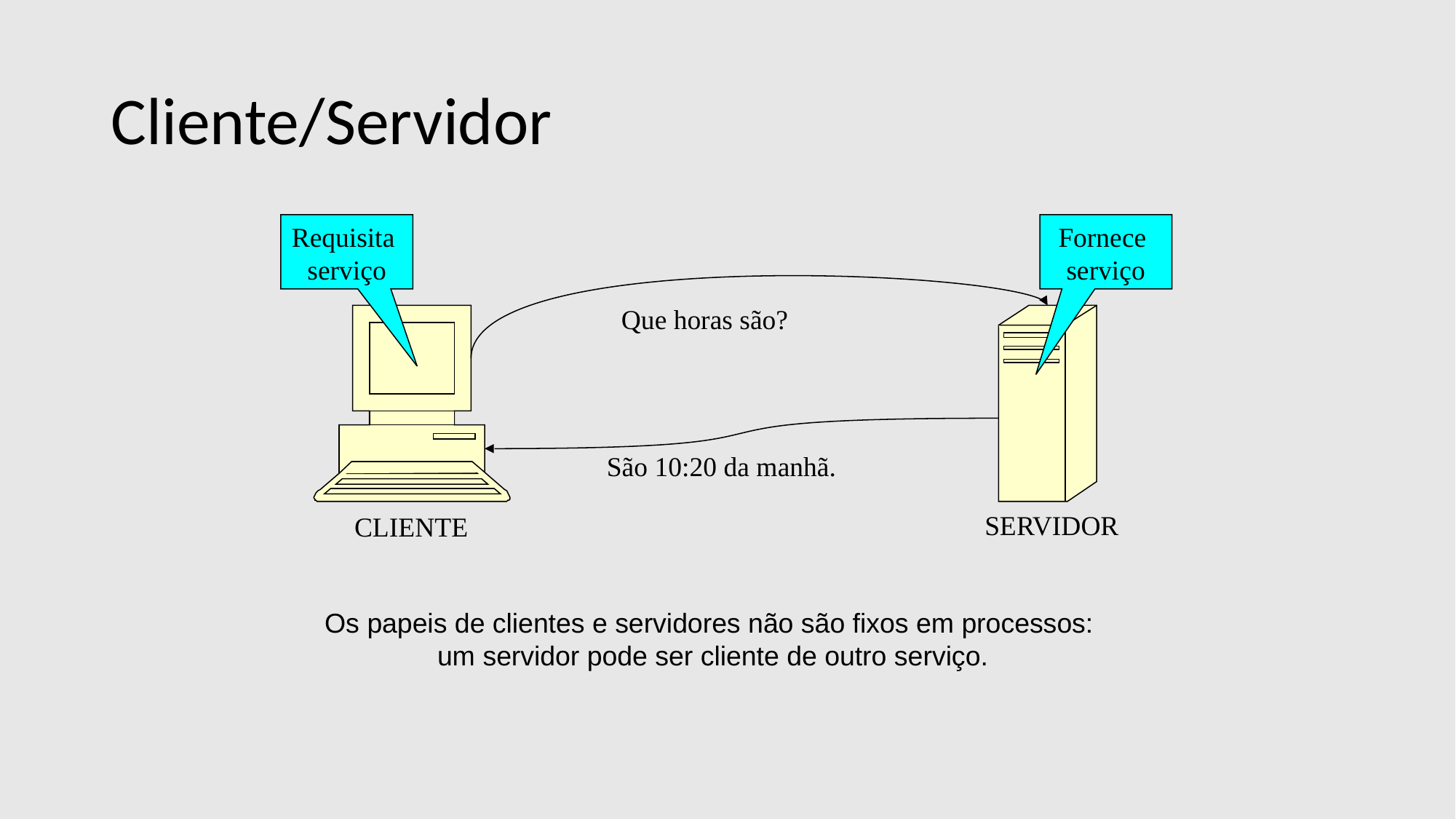

# Cliente/Servidor
Requisita
serviço
Fornece
serviço
Que horas são?

São 10:20 da manhã.
SERVIDOR
CLIENTE
Os papeis de clientes e servidores não são fixos em processos:
um servidor pode ser cliente de outro serviço.